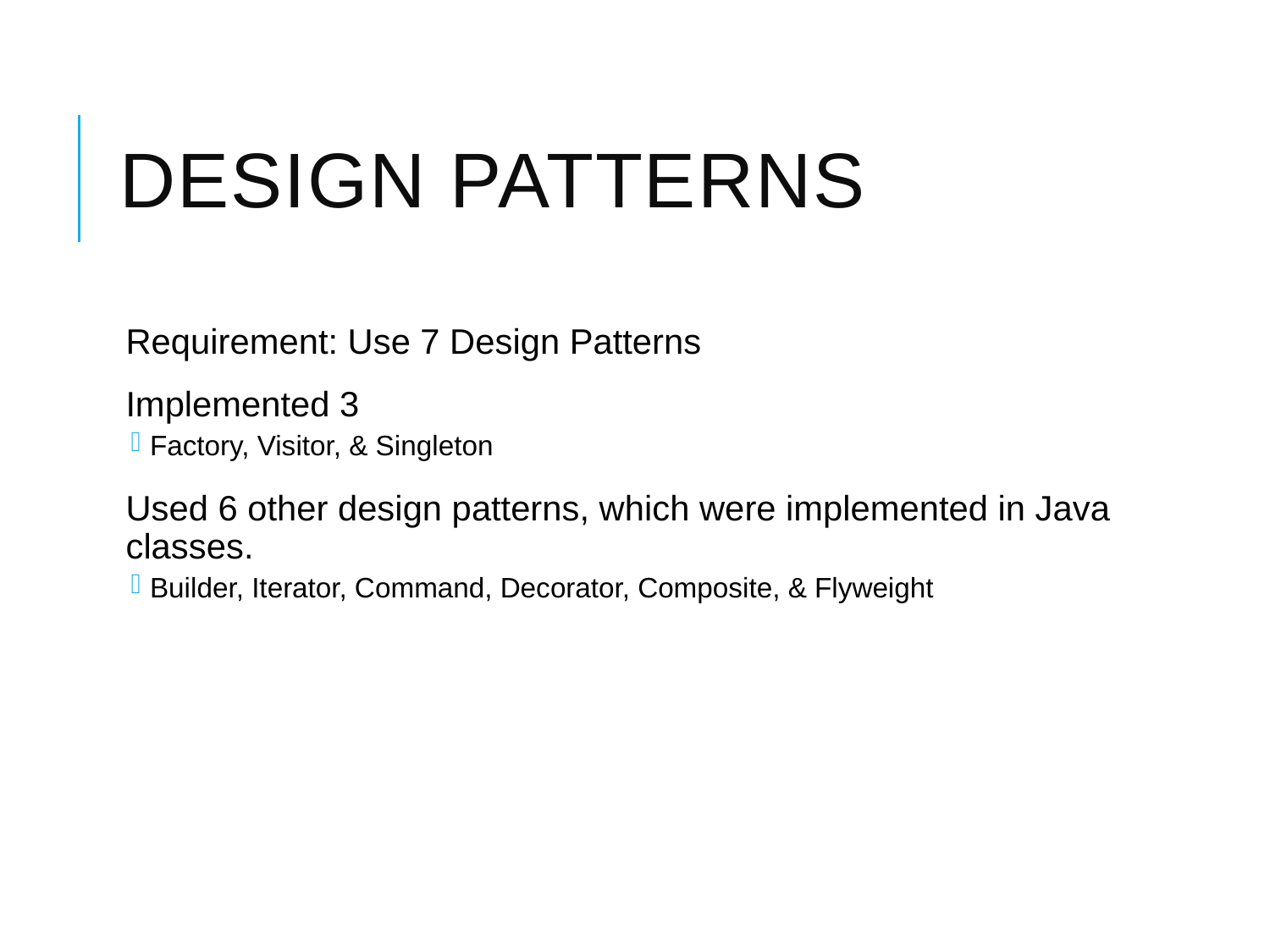

# Design Patterns
Requirement: Use 7 Design Patterns
Implemented 3
Factory, Visitor, & Singleton
Used 6 other design patterns, which were implemented in Java classes.
Builder, Iterator, Command, Decorator, Composite, & Flyweight